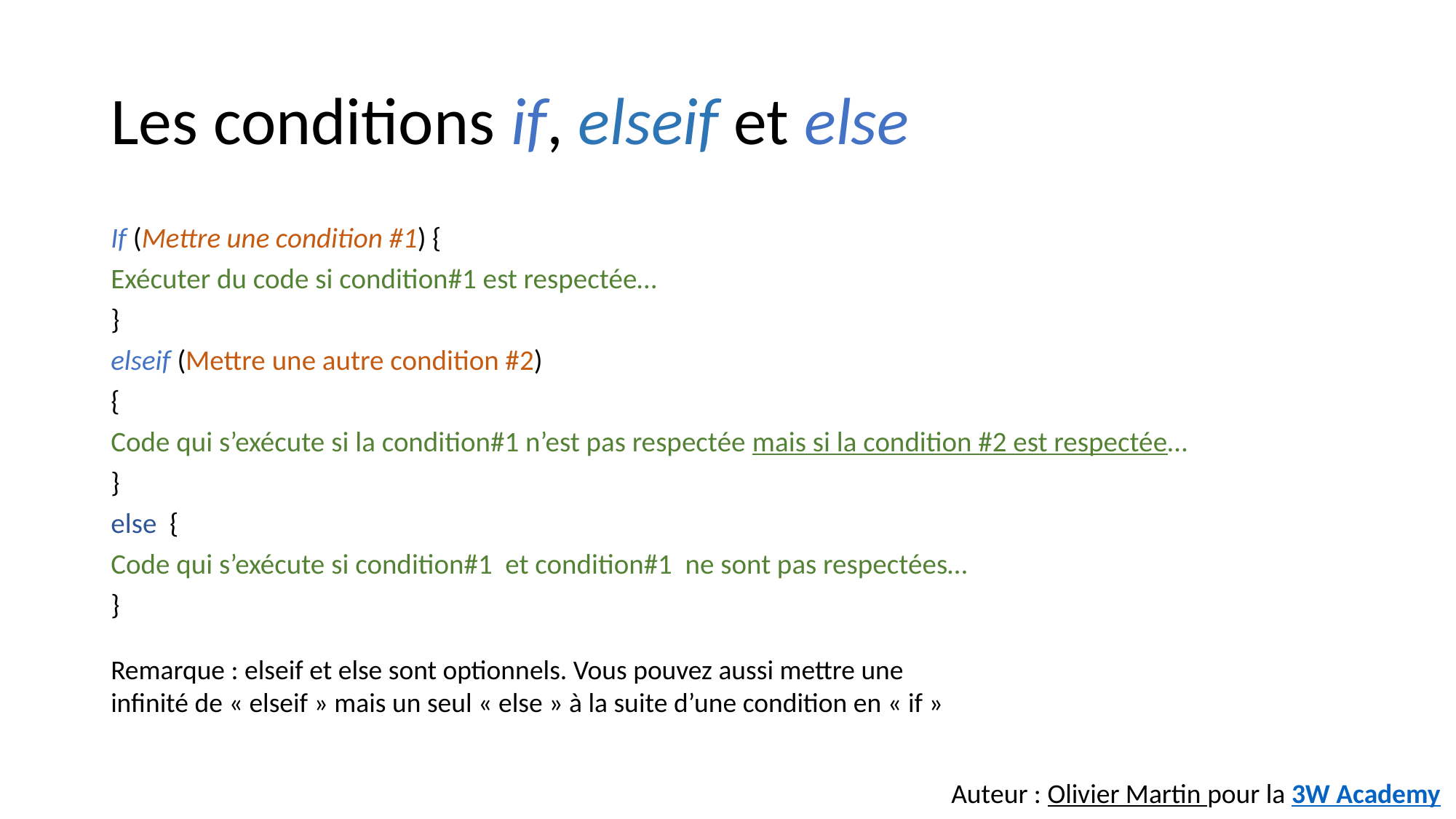

# Les conditions if, elseif et else
If (Mettre une condition #1) {
Exécuter du code si condition#1 est respectée…
}
elseif (Mettre une autre condition #2)
{
Code qui s’exécute si la condition#1 n’est pas respectée mais si la condition #2 est respectée…
}
else  {
Code qui s’exécute si condition#1  et condition#1  ne sont pas respectées…
}
Remarque : elseif et else sont optionnels. Vous pouvez aussi mettre une infinité de « elseif » mais un seul « else » à la suite d’une condition en « if »
Auteur : Olivier Martin pour la 3W Academy